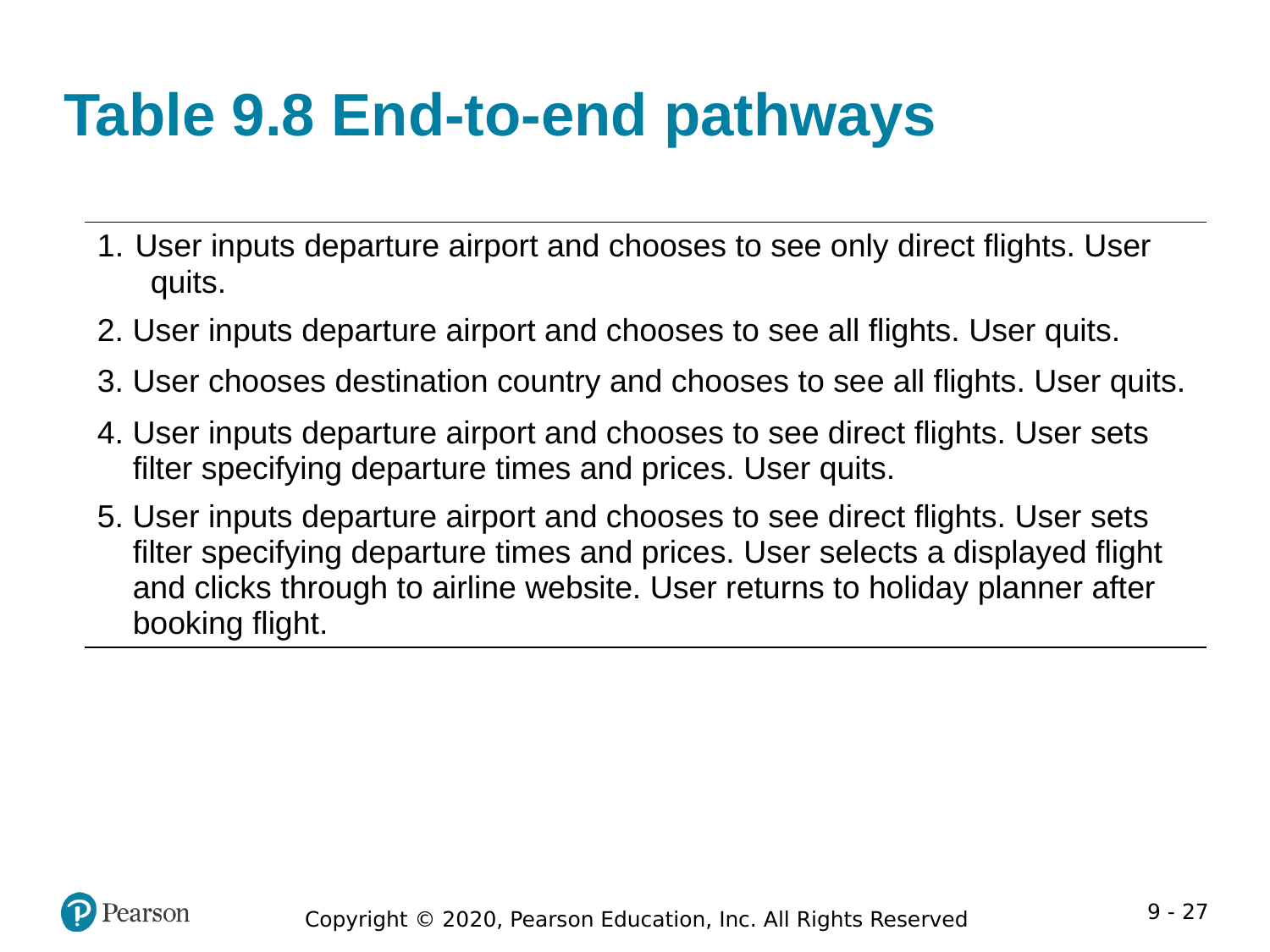

# Table 9.8 End-to-end pathways
| User inputs departure airport and chooses to see only direct flights. User quits. |
| --- |
| 2. User inputs departure airport and chooses to see all flights. User quits. |
| 3. User chooses destination country and chooses to see all flights. User quits. |
| 4. User inputs departure airport and chooses to see direct flights. User sets filter specifying departure times and prices. User quits. |
| 5. User inputs departure airport and chooses to see direct flights. User sets filter specifying departure times and prices. User selects a displayed flight and clicks through to airline website. User returns to holiday planner after booking flight. |